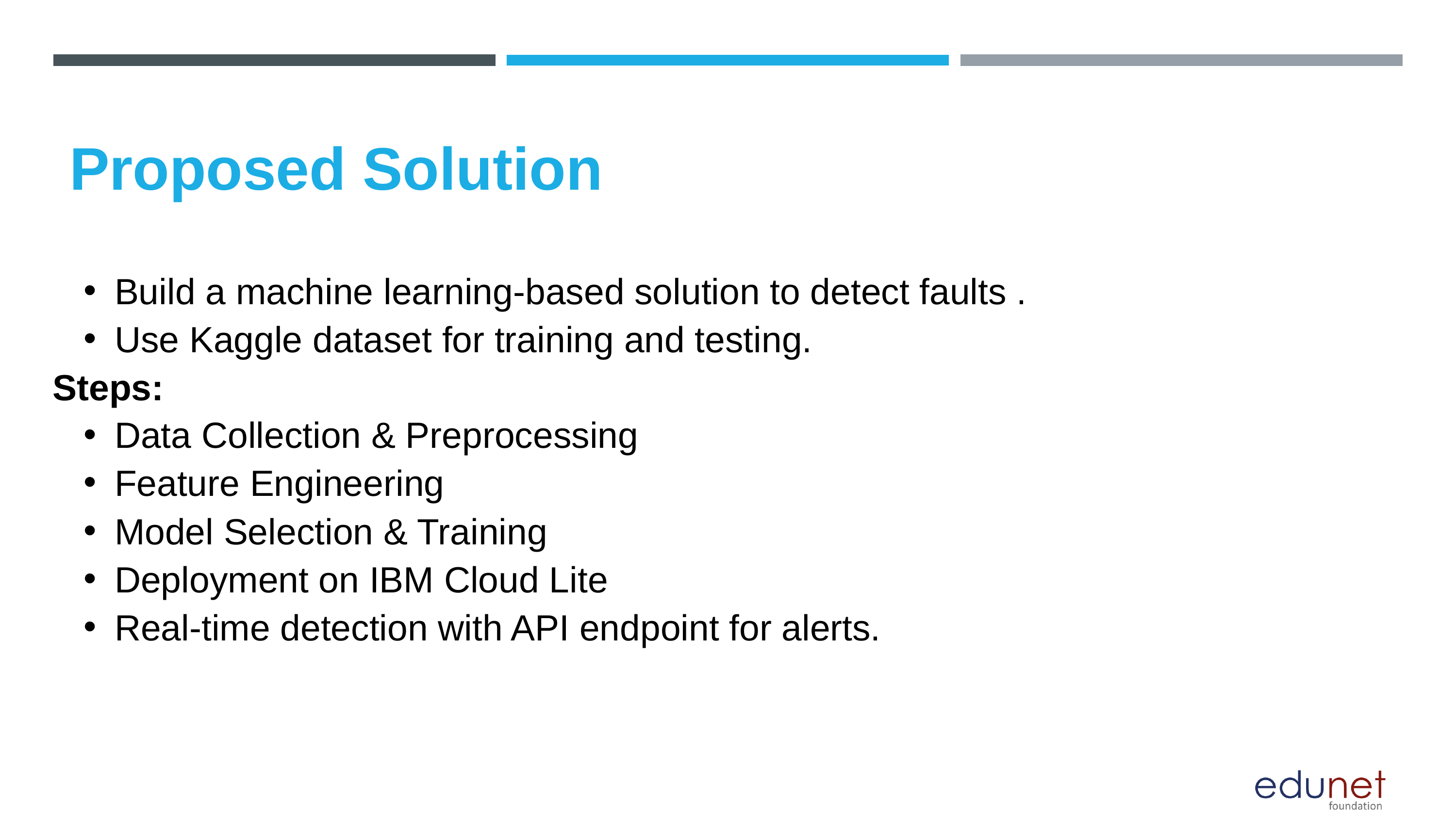

Proposed Solution

Build a machine learning-based solution to detect faults .
Use Kaggle dataset for training and testing.
Steps:
Data Collection & Preprocessing
Feature Engineering
Model Selection & Training
Deployment on IBM Cloud Lite
Real-time detection with API endpoint for alerts.